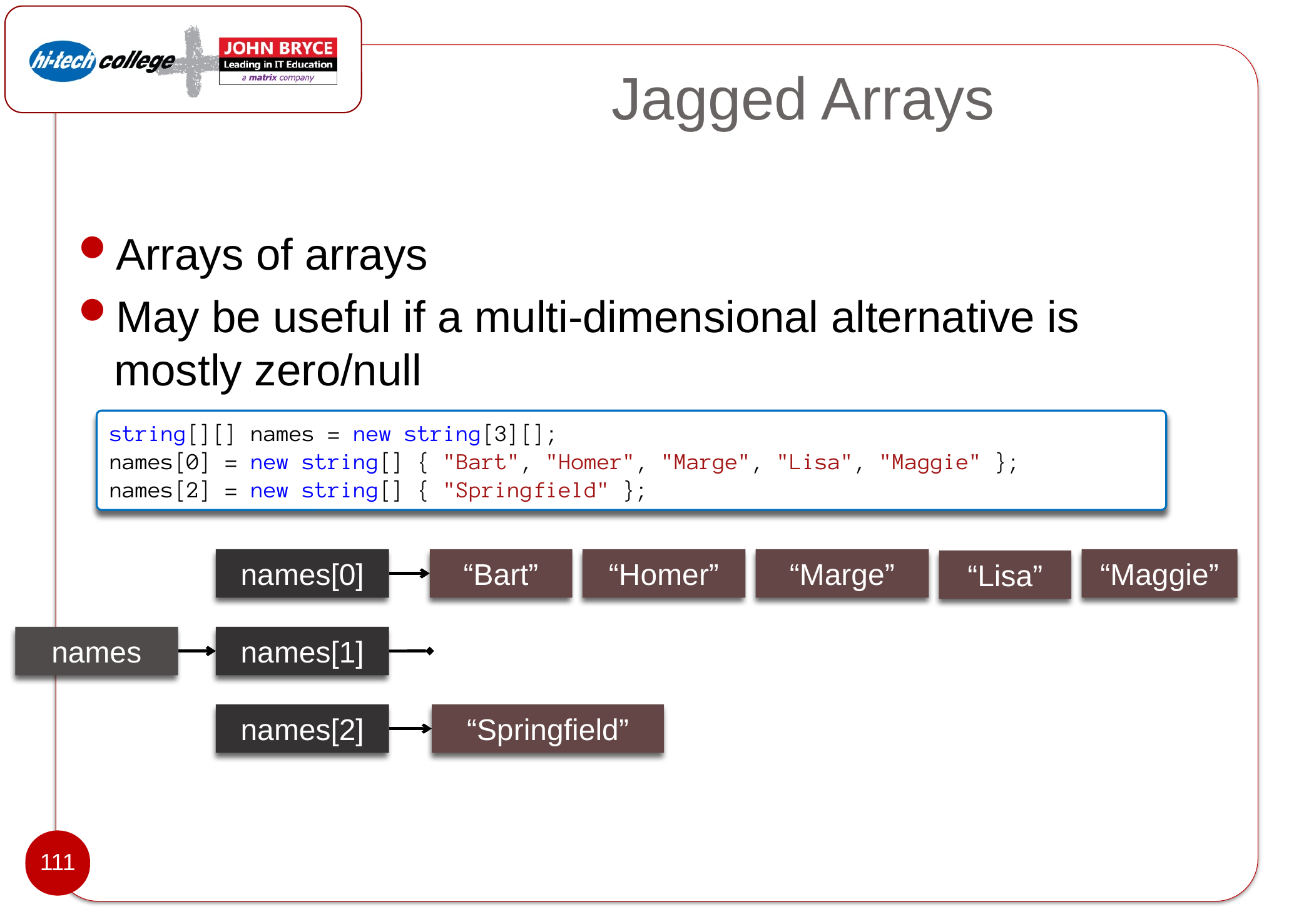

# Jagged Arrays
Arrays of arrays
May be useful if a multi-dimensional alternative is mostly zero/null
string[][] names = new string[3][];
names[0] = new string[] { "Bart", "Homer", "Marge", "Lisa", "Maggie" };
names[2] = new string[] { "Springfield" };
names[0]
“Bart”
“Homer”
“Marge”
“Maggie”
“Lisa”
names
names[1]
names[2]
“Springfield”
111